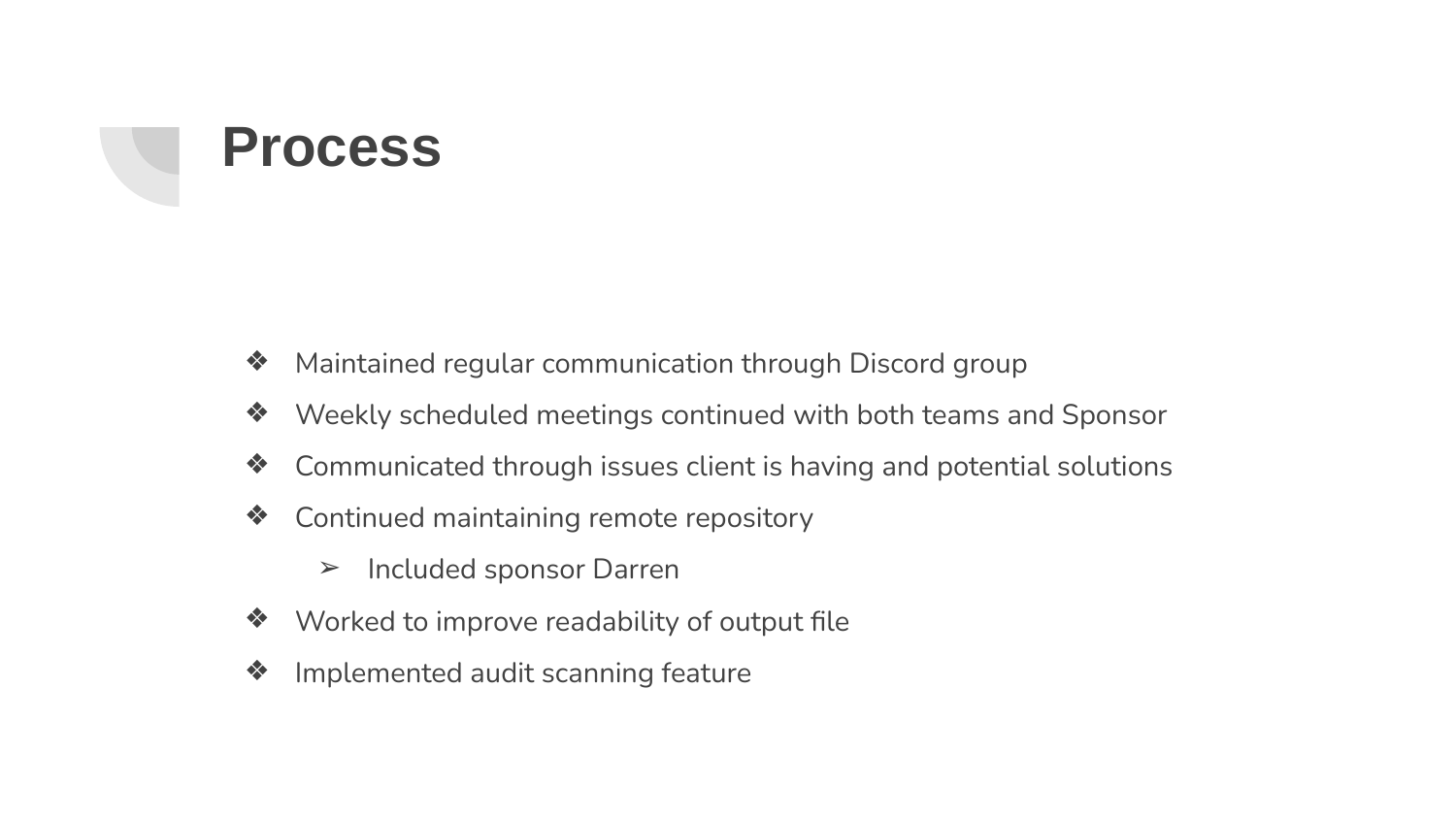

# Process
Maintained regular communication through Discord group
Weekly scheduled meetings continued with both teams and Sponsor
Communicated through issues client is having and potential solutions
Continued maintaining remote repository
Included sponsor Darren
Worked to improve readability of output file
Implemented audit scanning feature